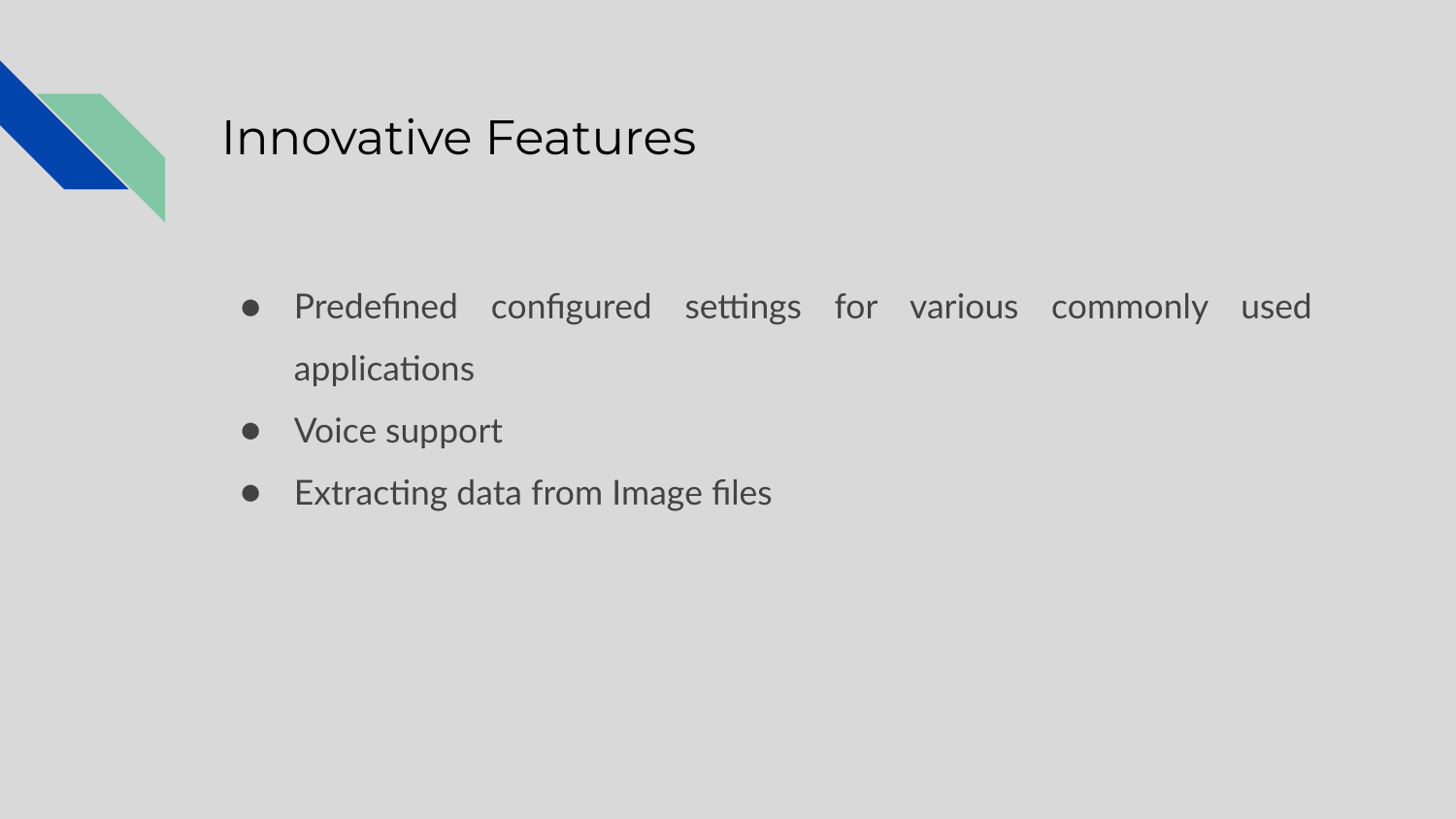

# Innovative Features
Predefined configured settings for various commonly used applications
Voice support
Extracting data from Image files